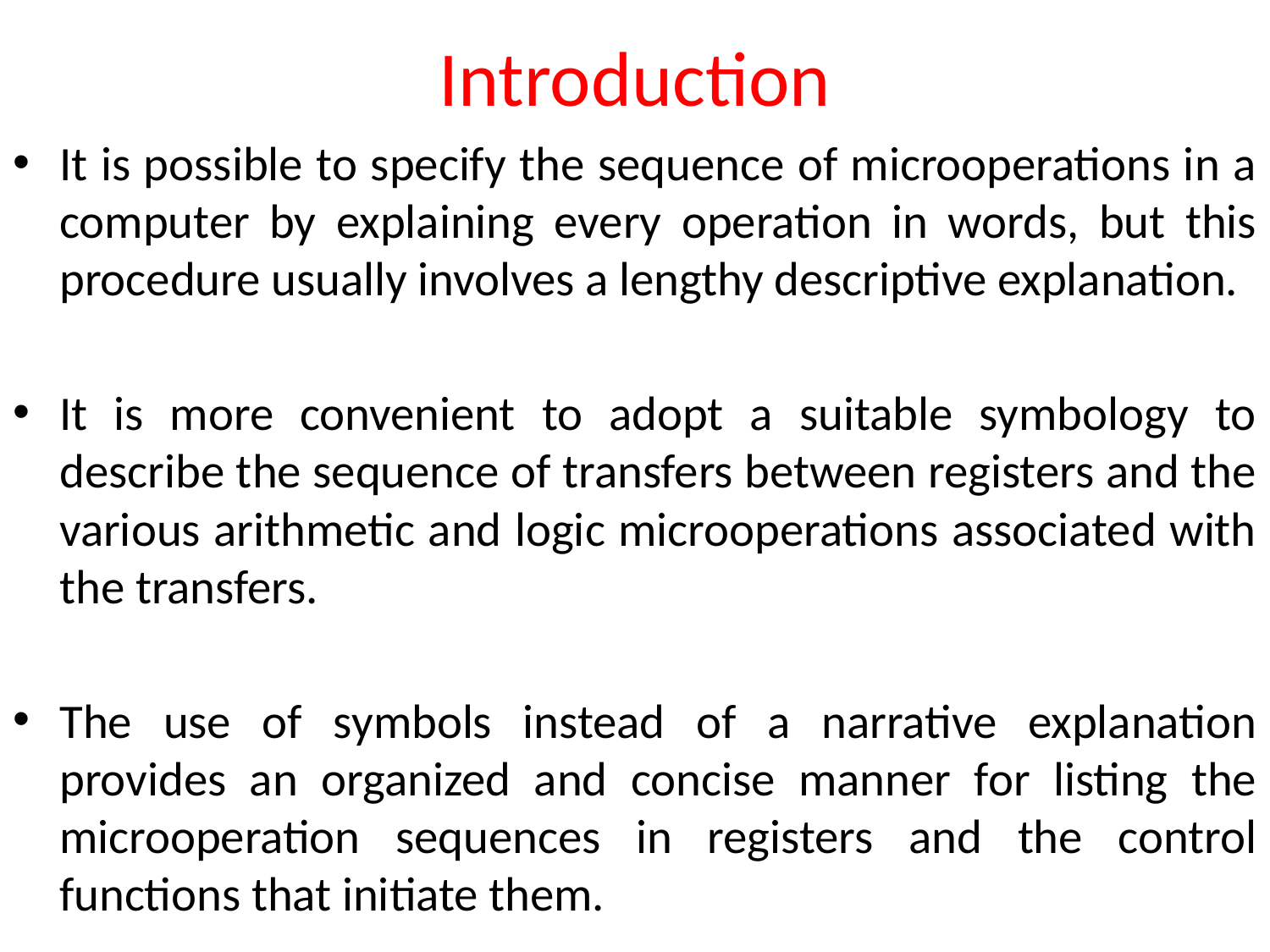

# Introduction
It is possible to specify the sequence of microoperations in a computer by explaining every operation in words, but this procedure usually involves a lengthy descriptive explanation.

It is more convenient to adopt a suitable symbology to describe the sequence of transfers between registers and the various arithmetic and logic microoperations associated with the transfers.

The use of symbols instead of a narrative explanation provides an organized and concise manner for listing the microoperation sequences in registers and the control functions that initiate them.